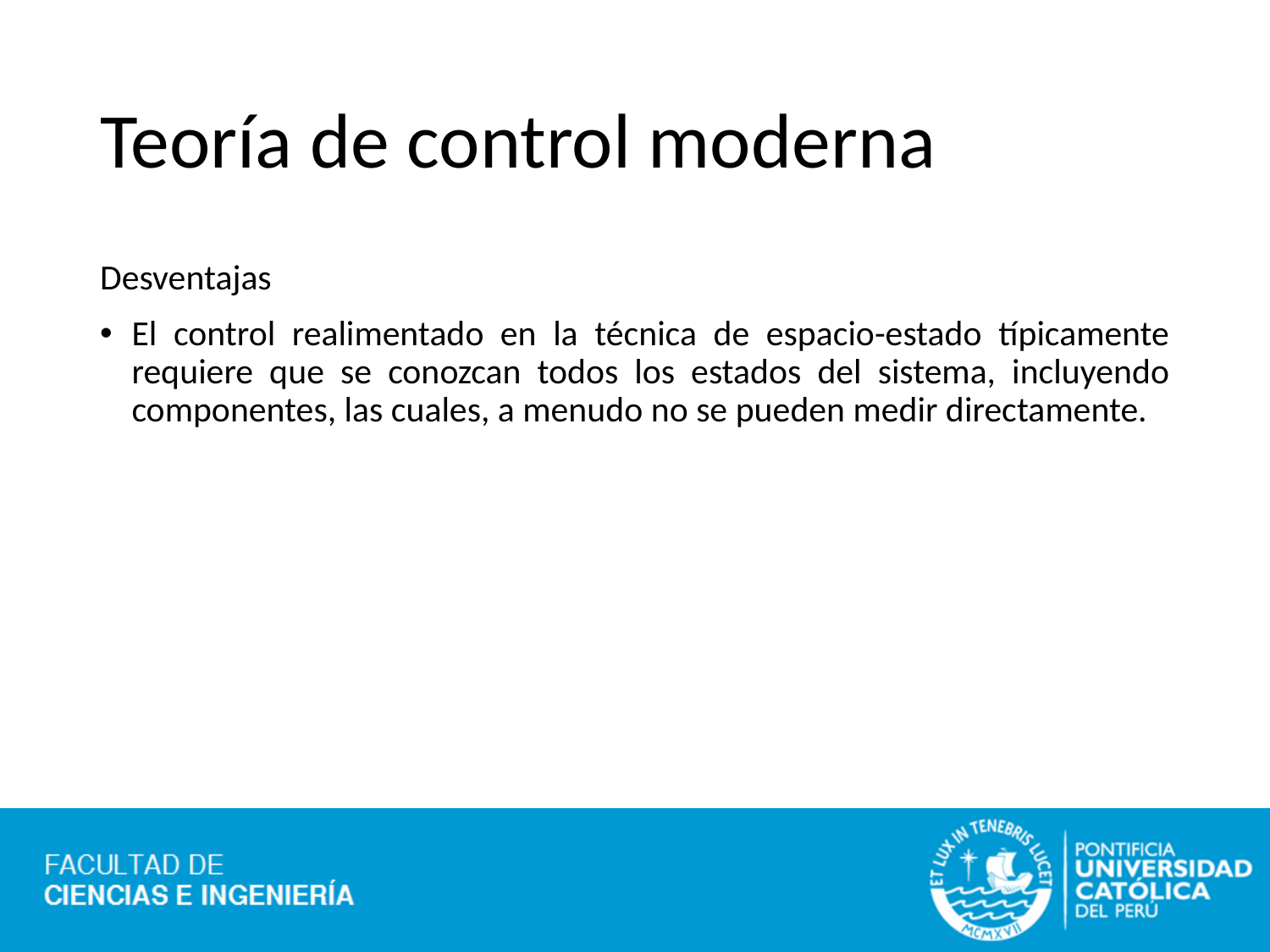

# Teoría de control moderna
Desventajas
El control realimentado en la técnica de espacio-estado típicamente requiere que se conozcan todos los estados del sistema, incluyendo componentes, las cuales, a menudo no se pueden medir directamente.